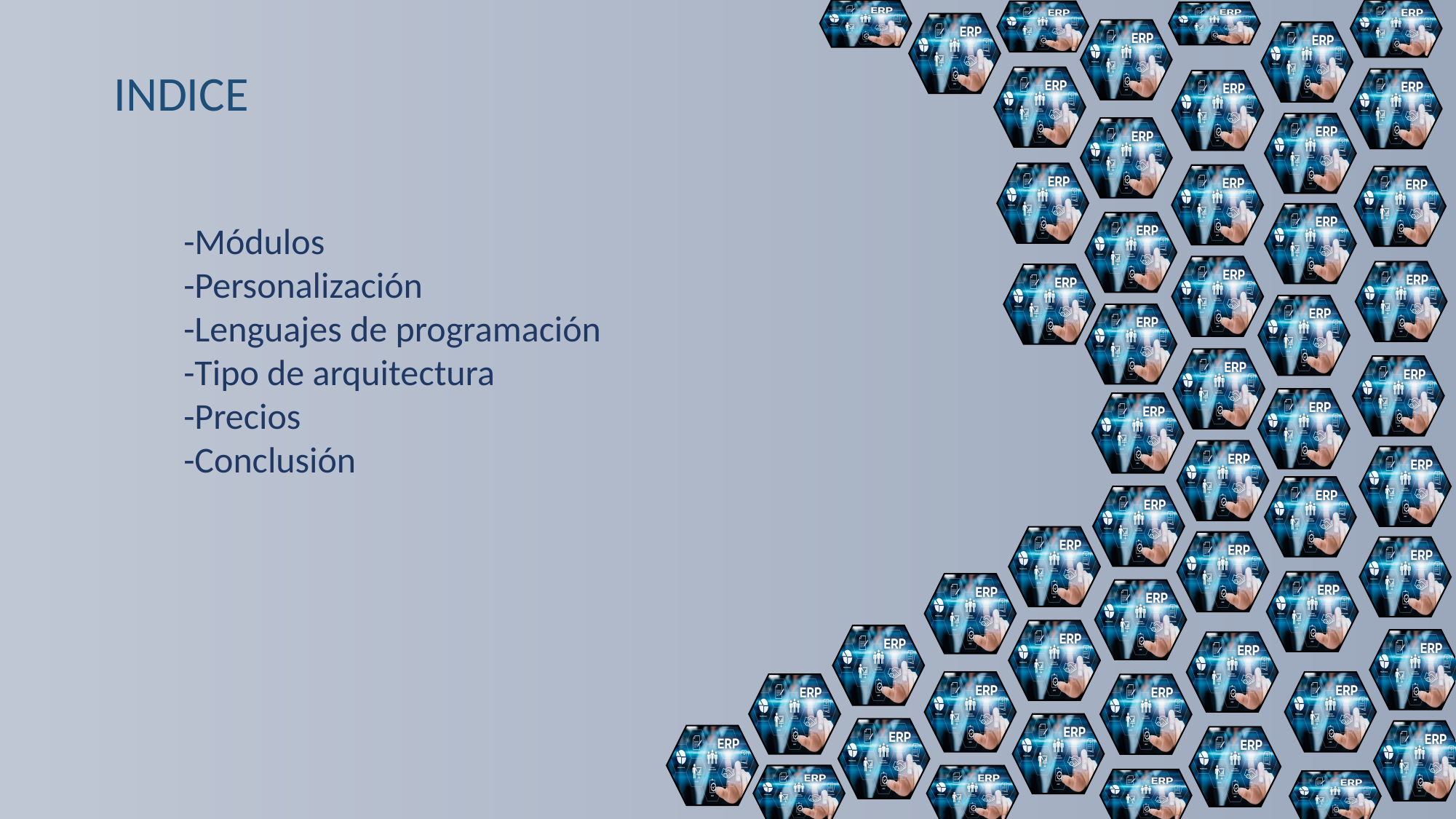

#
INDICE
-Módulos
-Personalización
-Lenguajes de programación
-Tipo de arquitectura
-Precios
-Conclusión